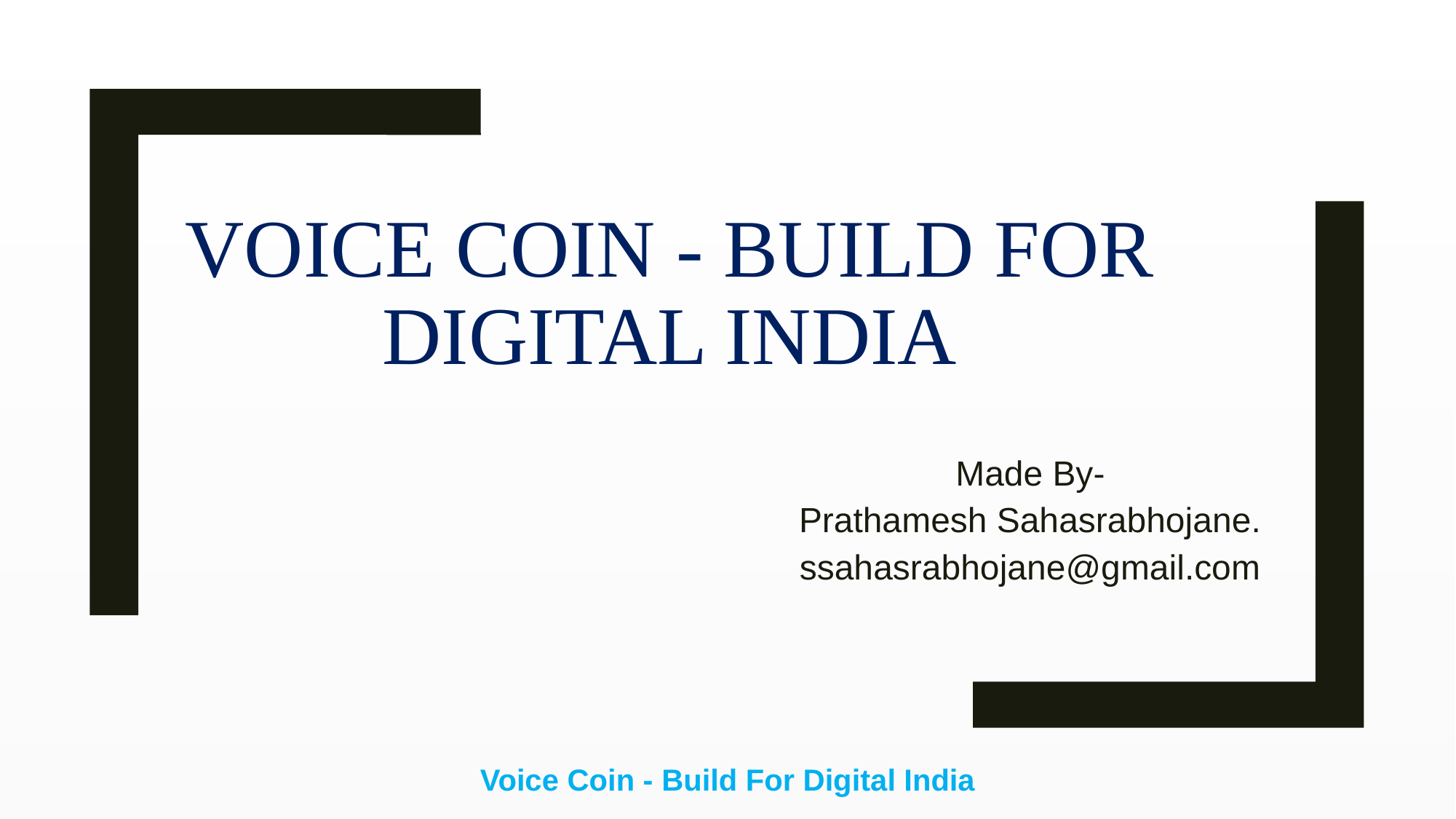

# Voice Coin - Build For Digital India
Made By-
Prathamesh Sahasrabhojane.
ssahasrabhojane@gmail.com

Voice Coin - Build For Digital India